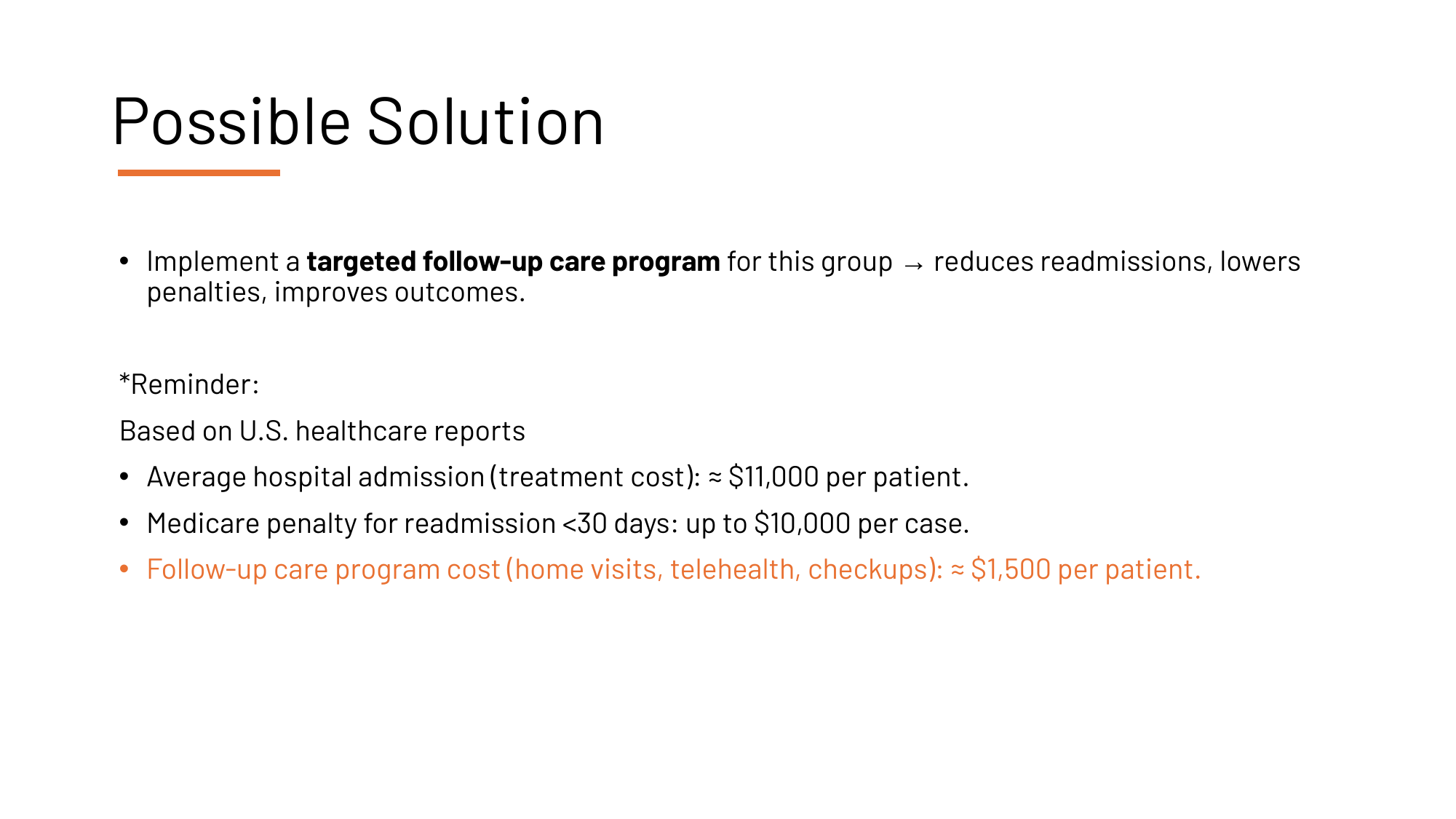

# Possible Solution

Implement a targeted follow-up care program for this group → reduces readmissions, lowers penalties, improves outcomes.

*Reminder:
Based on U.S. healthcare reports
Average hospital admission (treatment cost): ≈ $11,000 per patient.
Medicare penalty for readmission <30 days: up to $10,000 per case.
Follow-up care program cost (home visits, telehealth, checkups): ≈ $1,500 per patient.